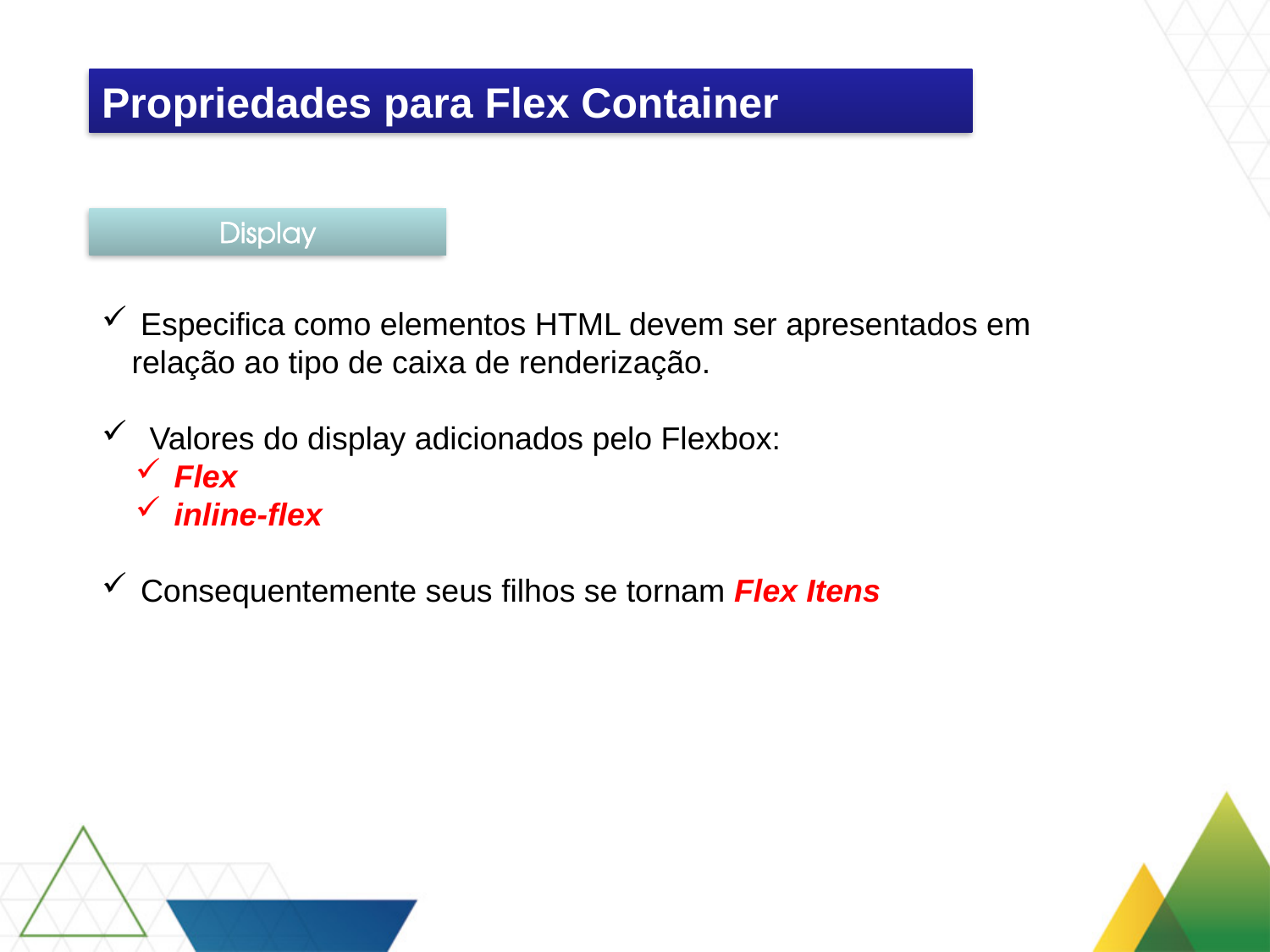

Propriedades para Flex Container
Display
 Especifica como elementos HTML devem ser apresentados em relação ao tipo de caixa de renderização.

  Valores do display adicionados pelo Flexbox:
 Flex
 inline-flex

 Consequentemente seus filhos se tornam Flex Itens